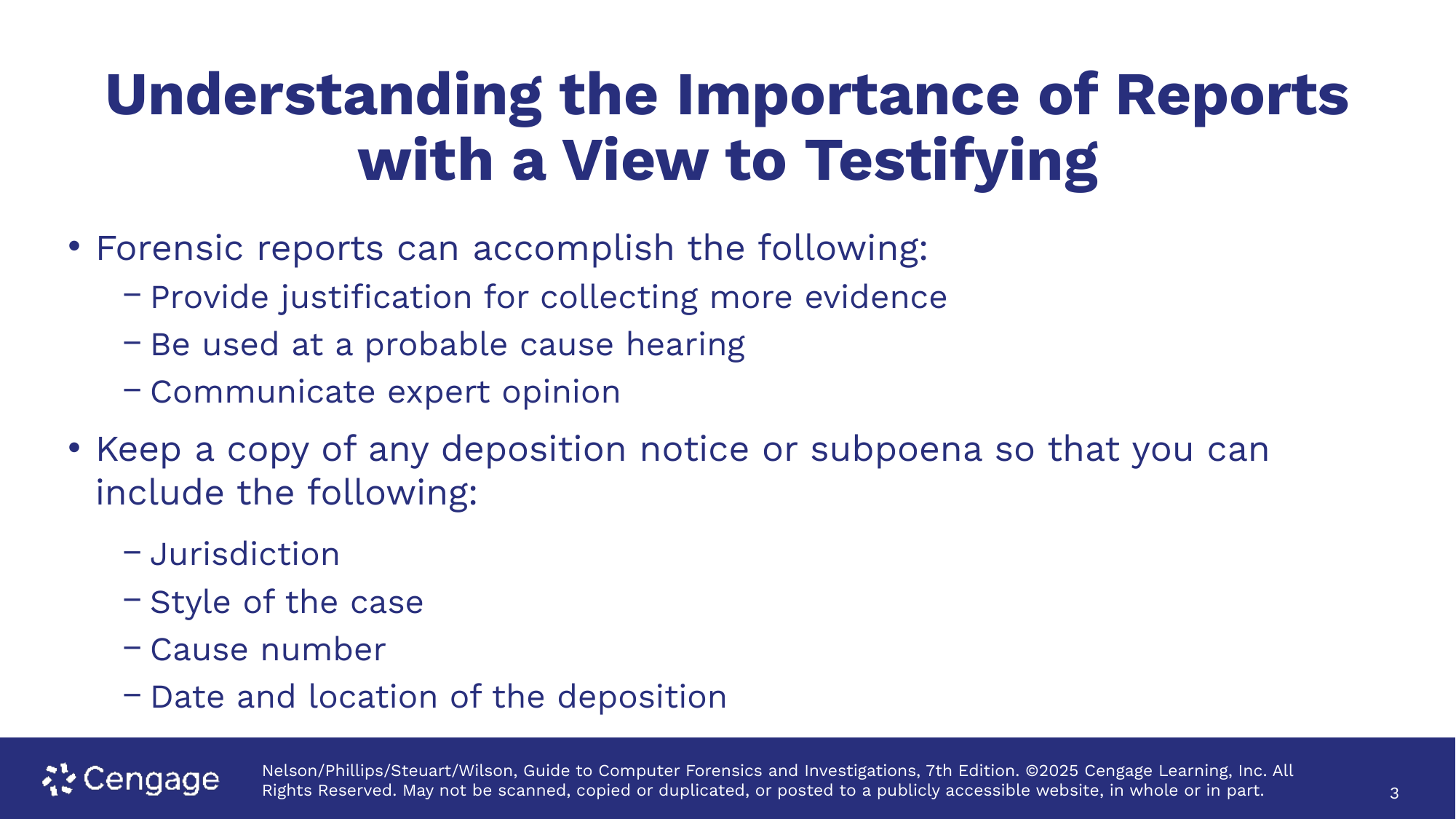

# Understanding the Importance of Reports with a View to Testifying
Forensic reports can accomplish the following:
Provide justification for collecting more evidence
Be used at a probable cause hearing
Communicate expert opinion
Keep a copy of any deposition notice or subpoena so that you can include the following:
Jurisdiction
Style of the case
Cause number
Date and location of the deposition